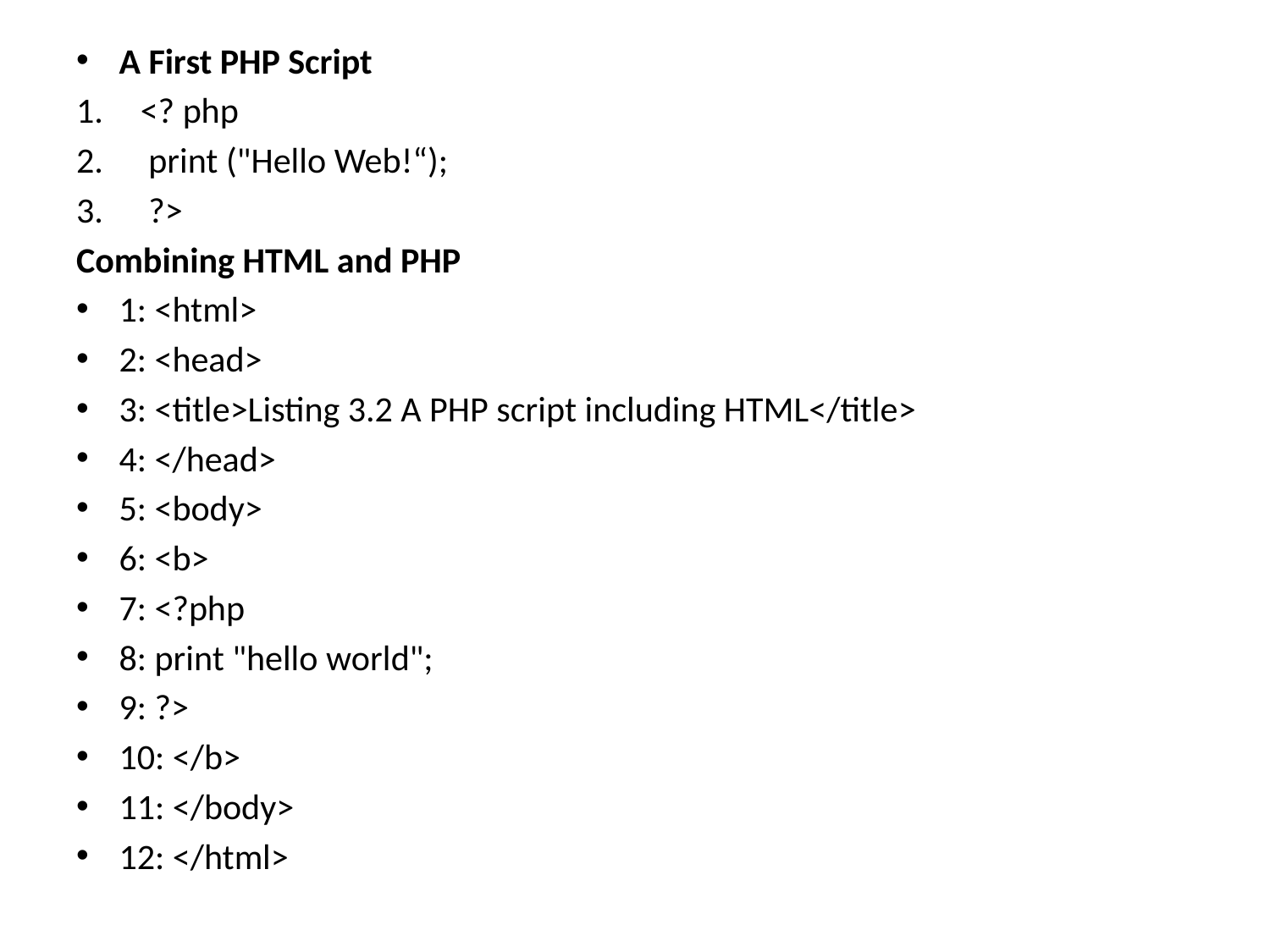

A First PHP Script
<? php
 print ("Hello Web!“);
 ?>
Combining HTML and PHP
1: <html>
2: <head>
3: <title>Listing 3.2 A PHP script including HTML</title>
4: </head>
5: <body>
6: <b>
7: <?php
8: print "hello world";
9: ?>
10: </b>
11: </body>
12: </html>